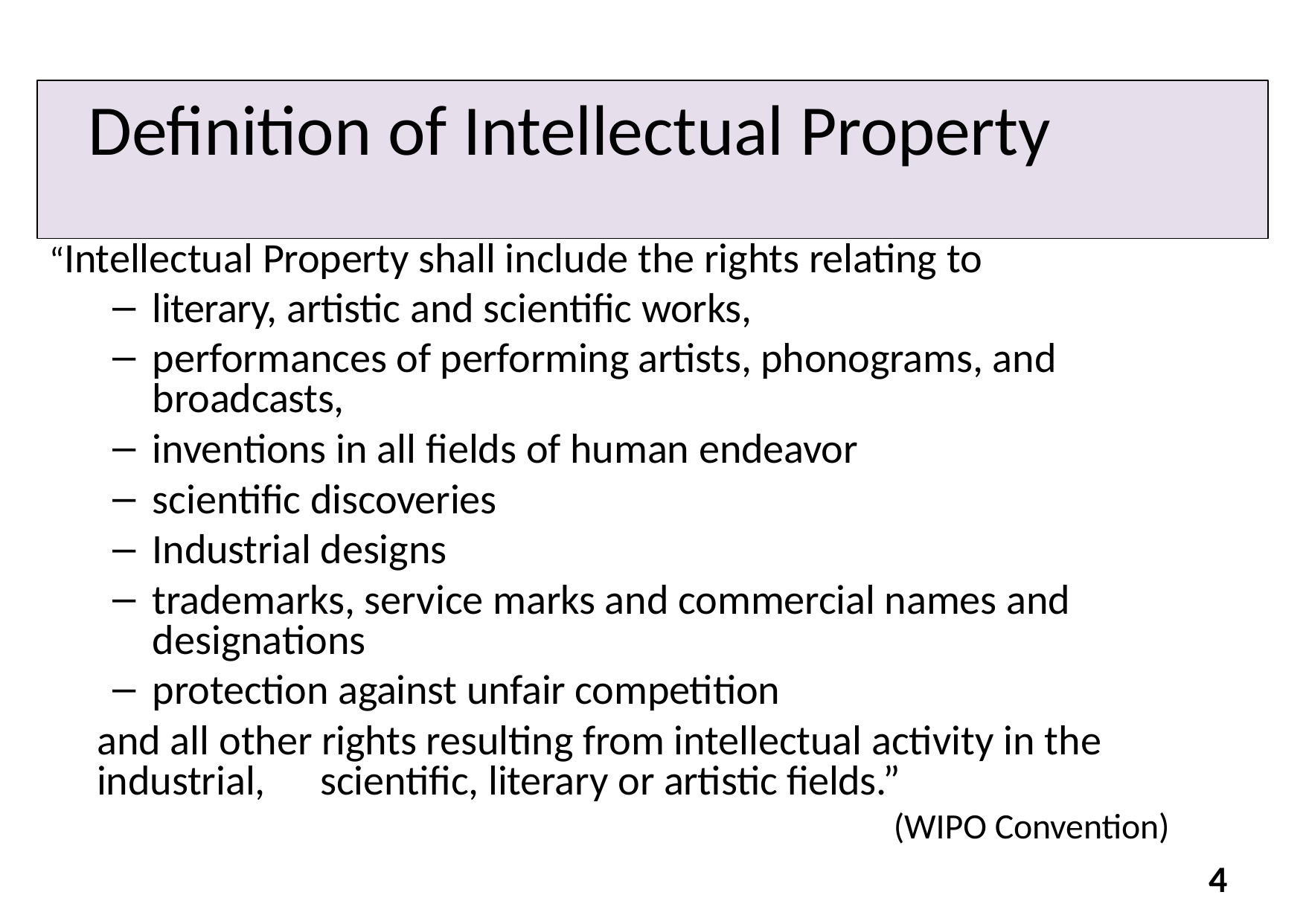

# Definition of Intellectual Property
“Intellectual Property shall include the rights relating to
literary, artistic and scientific works,
performances of performing artists, phonograms, and  broadcasts,
inventions in all fields of human endeavor
scientific discoveries
Industrial designs
trademarks, service marks and commercial names and  designations
protection against unfair competition
and all other rights resulting from intellectual activity in the  industrial,	scientific, literary or artistic fields.”
(WIPO Convention)
4